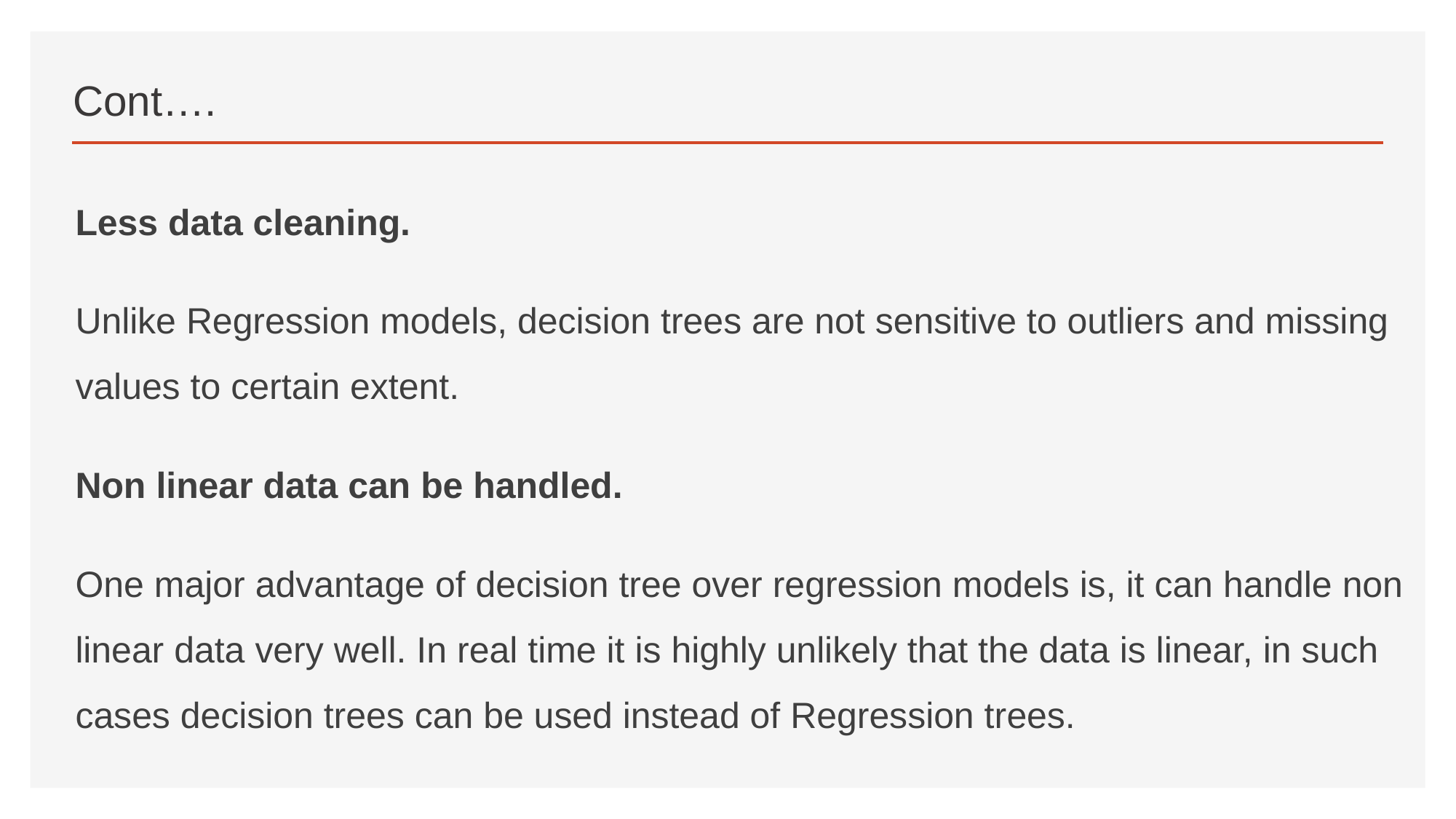

# Cont….
Less data cleaning.
Unlike Regression models, decision trees are not sensitive to outliers and missing values to certain extent.
Non linear data can be handled.
One major advantage of decision tree over regression models is, it can handle non linear data very well. In real time it is highly unlikely that the data is linear, in such cases decision trees can be used instead of Regression trees.